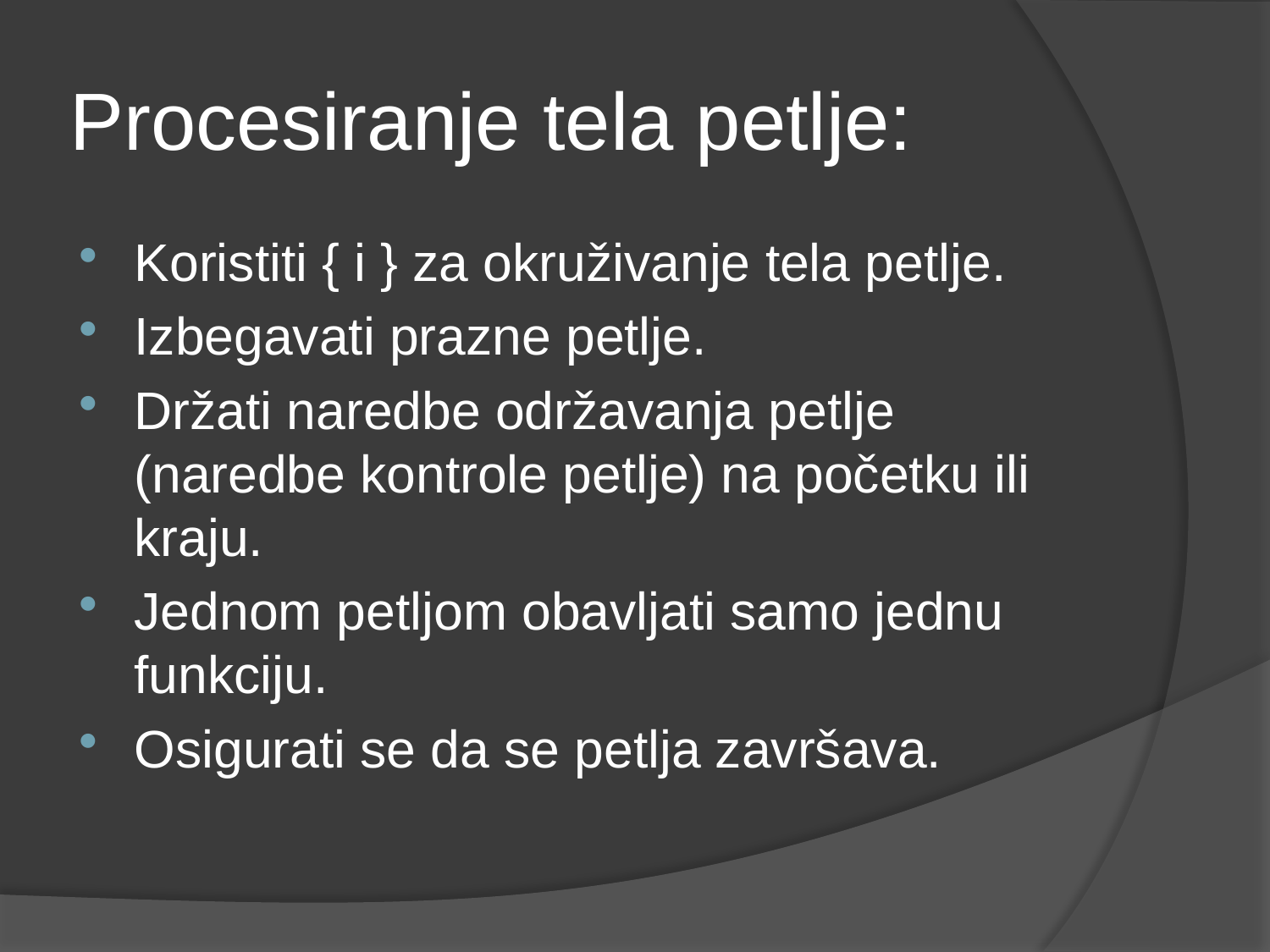

# Procesiranje tela petlje:
Koristiti { i } za okruživanje tela petlje.
Izbegavati prazne petlje.
Držati naredbe održavanja petlje (naredbe kontrole petlje) na početku ili kraju.
Jednom petljom obavljati samo jednu funkciju.
Osigurati se da se petlja završava.